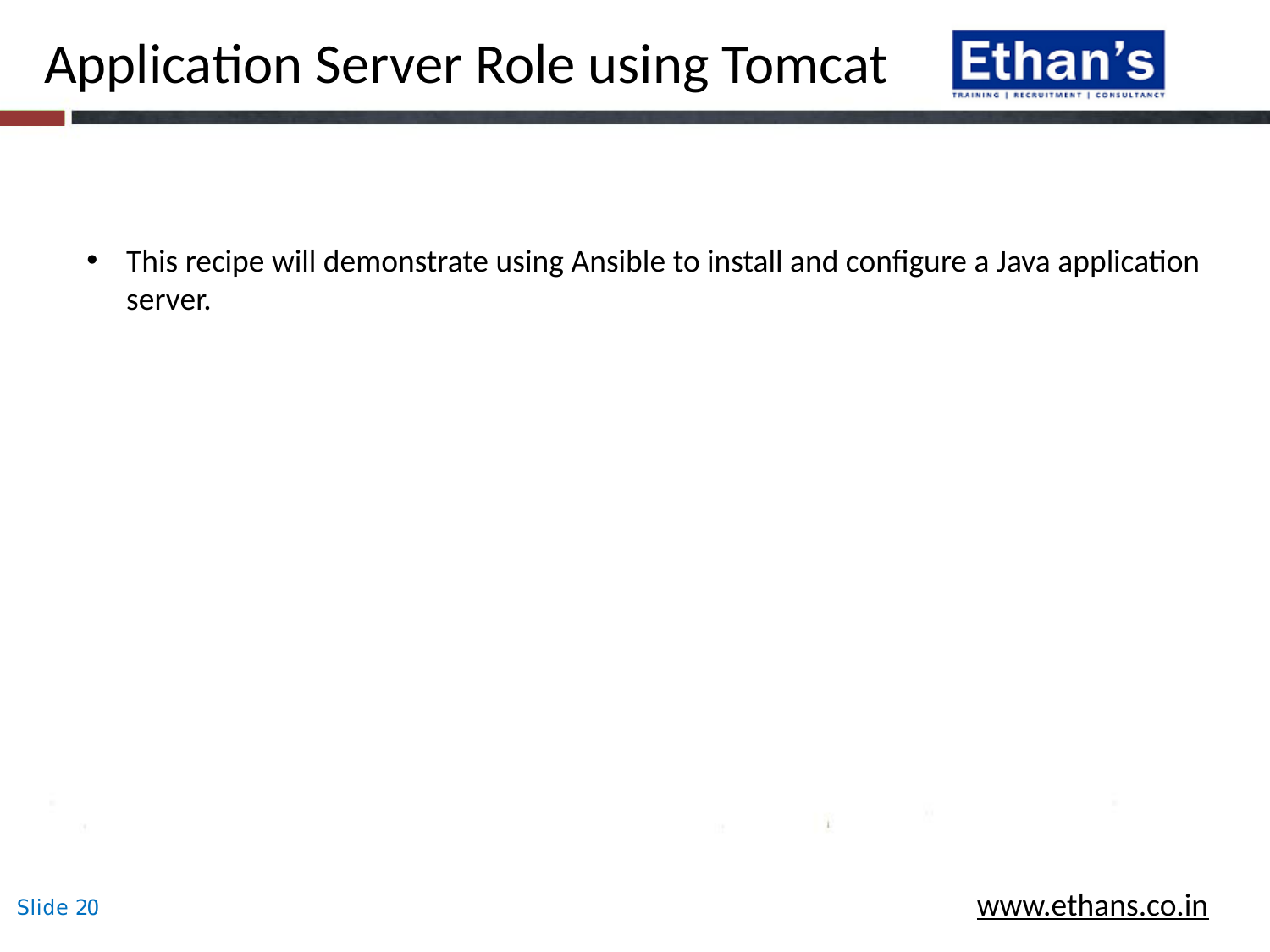

Application Server Role using Tomcat

This recipe will demonstrate using Ansible to install and configure a Java application server.